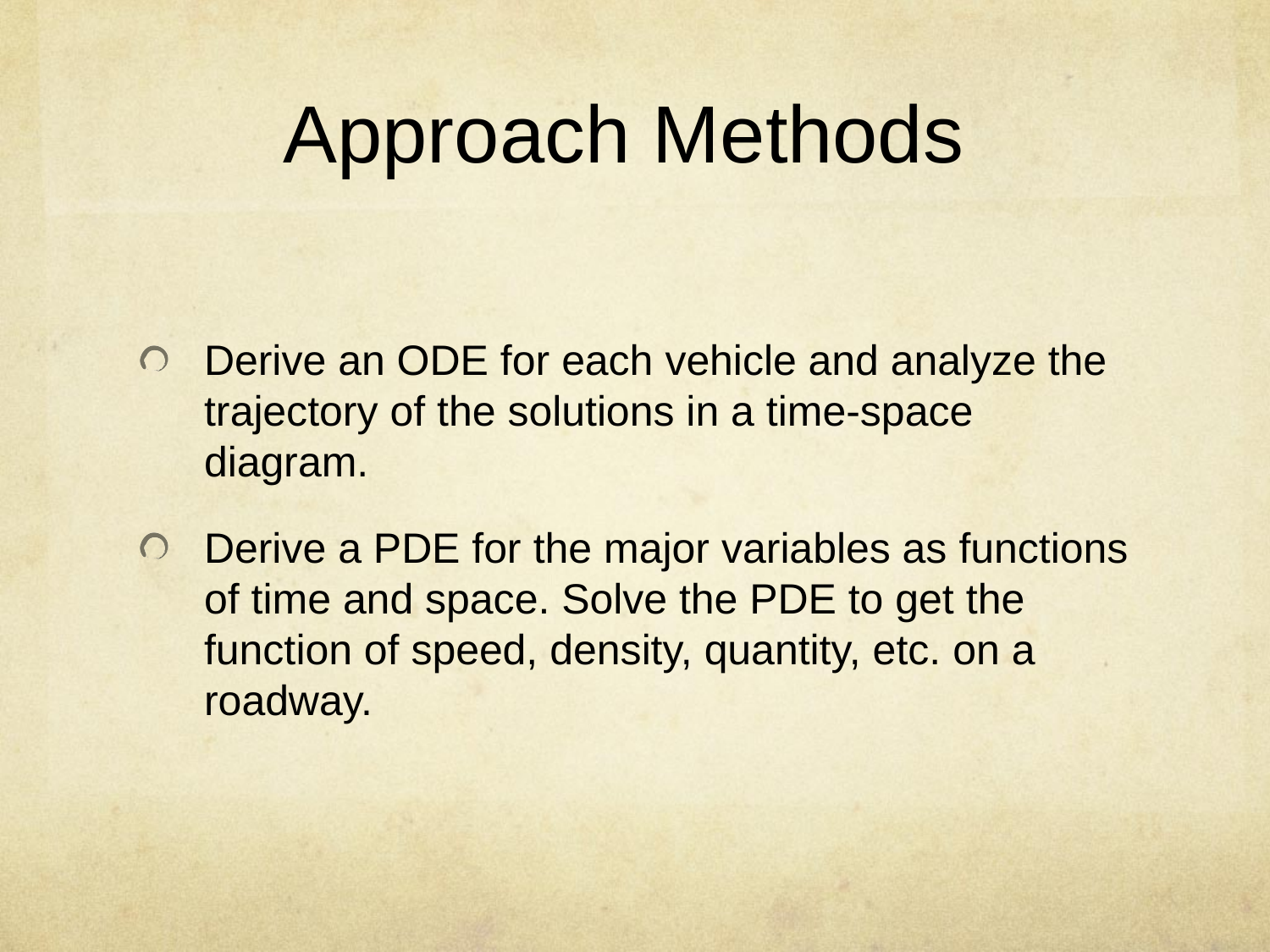

# Approach Methods

Derive an ODE for each vehicle and analyze the trajectory of the solutions in a time-space diagram.
Derive a PDE for the major variables as functions of time and space. Solve the PDE to get the function of speed, density, quantity, etc. on a roadway.